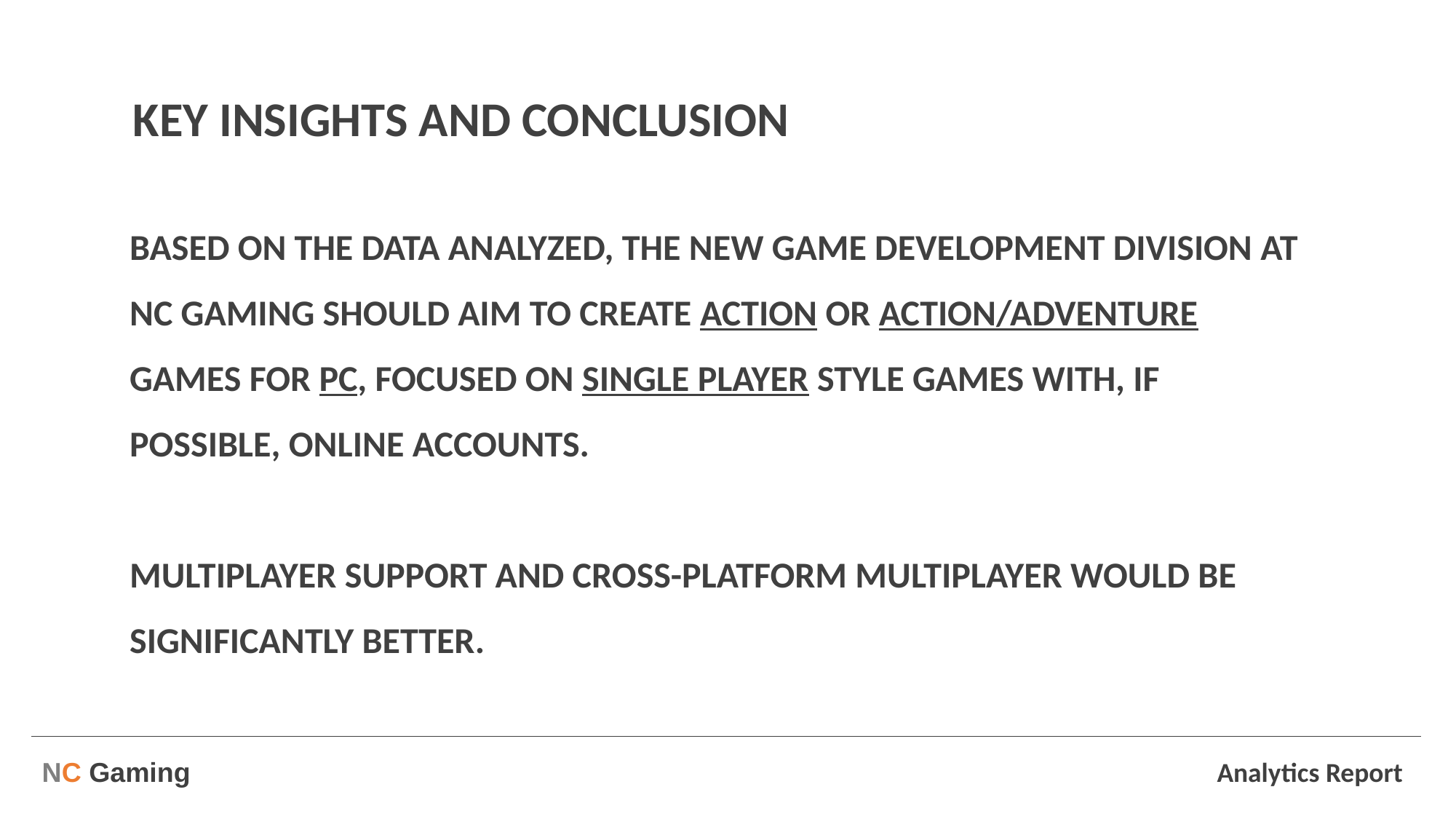

KEY INSIGHTS AND CONCLUSION
BASED ON THE DATA ANALYZED, THE NEW GAME DEVELOPMENT DIVISION AT NC GAMING SHOULD AIM TO CREATE ACTION OR ACTION/ADVENTURE GAMES FOR PC, FOCUSED ON SINGLE PLAYER STYLE GAMES WITH, IF POSSIBLE, ONLINE ACCOUNTS.

MULTIPLAYER SUPPORT AND CROSS-PLATFORM MULTIPLAYER WOULD BE SIGNIFICANTLY BETTER.
NC Gaming
Analytics Report